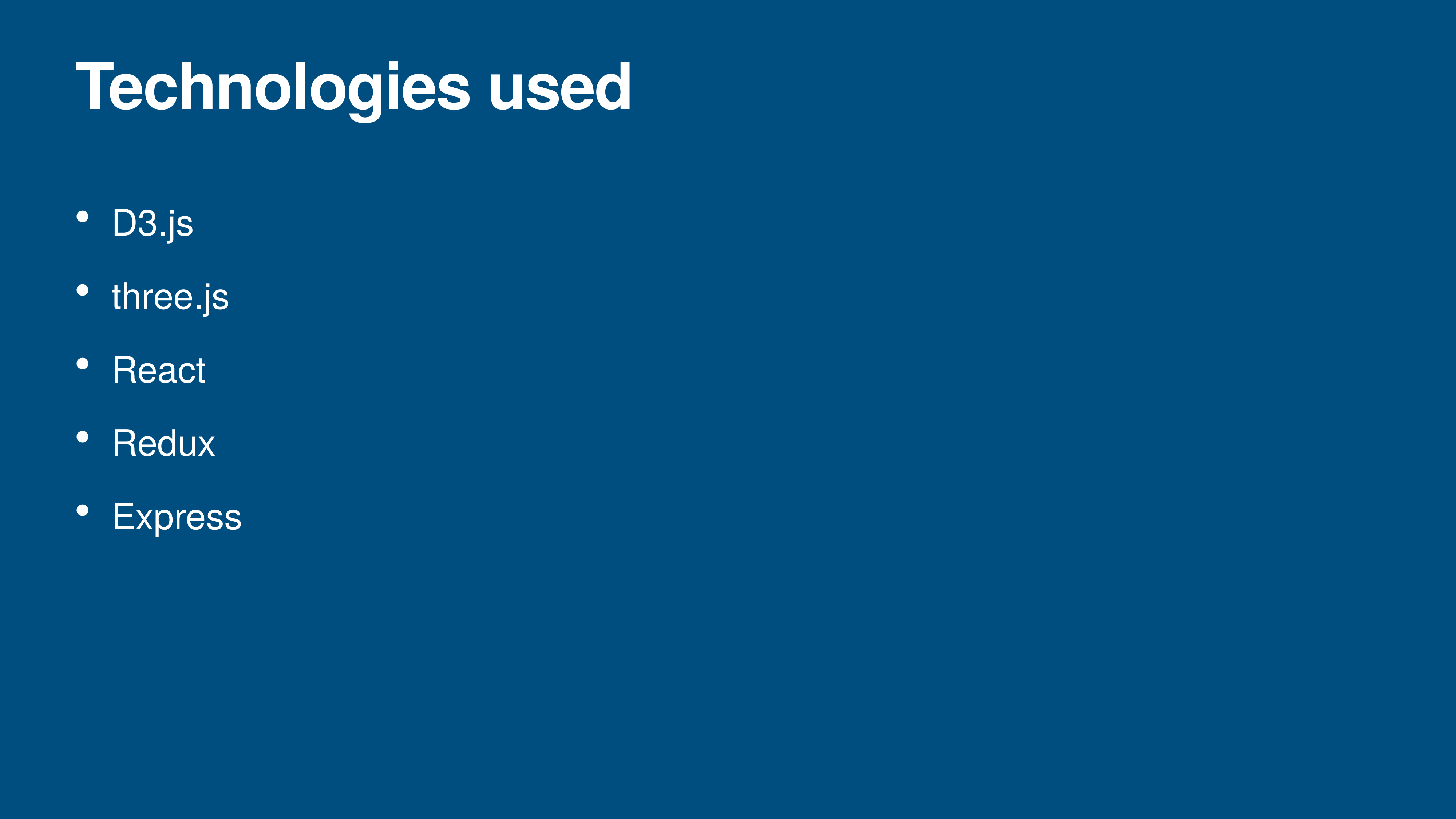

# Technologies used
D3.js
three.js
React
Redux
Express